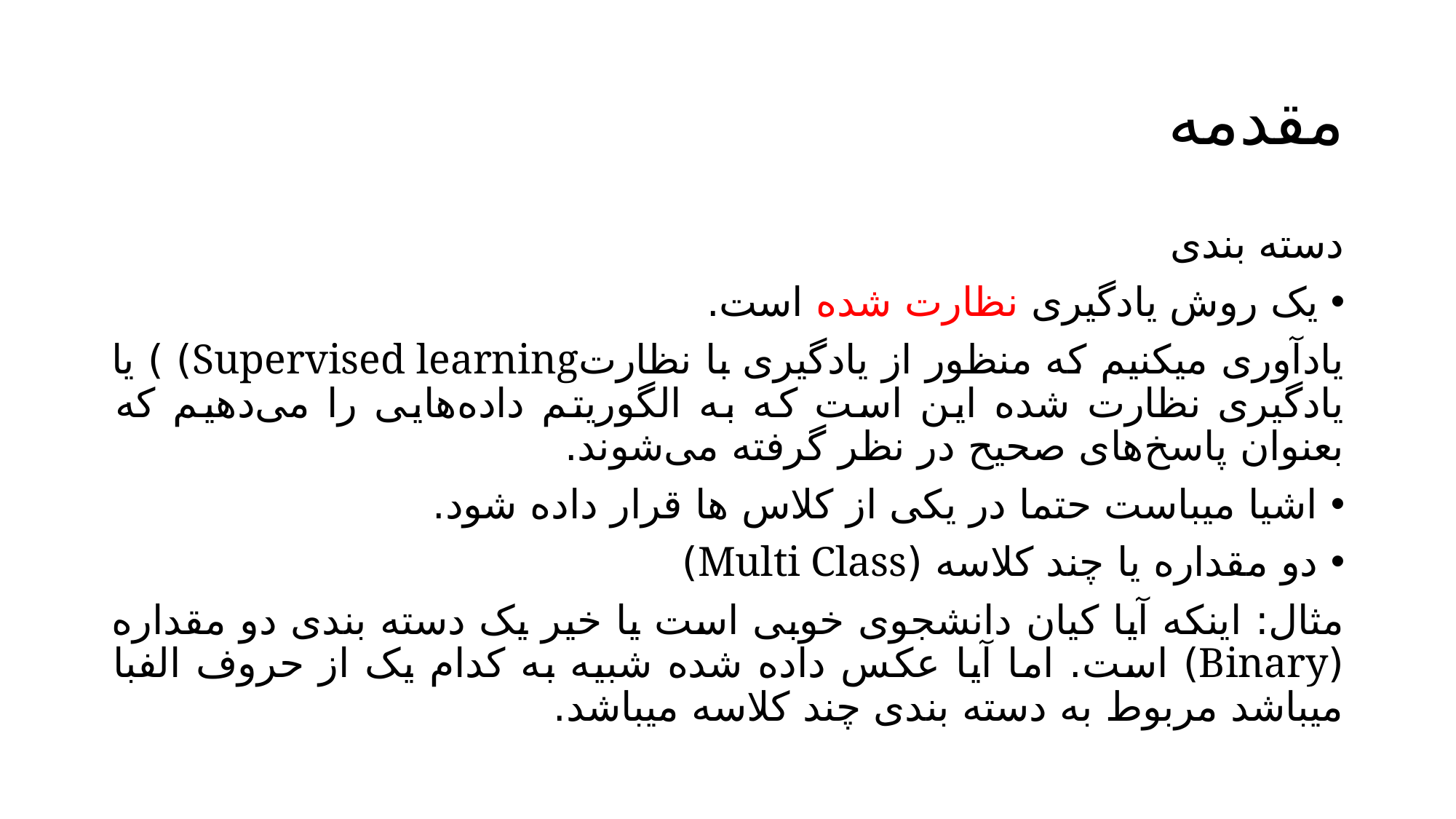

# مقدمه
دسته بندی
یک روش یادگیری نظارت شده است.
یادآوری میکنیم که منظور از یادگیری با نظارتSupervised learning) ) یا یادگیری نظارت شده این است که به الگوریتم داده‌هایی را می‌دهیم که بعنوان پاسخ‌های صحیح در نظر گرفته می‌شوند.
اشیا میباست حتما در یکی از کلاس ها قرار داده شود.
دو مقداره یا چند کلاسه (Multi Class)
مثال: اینکه آیا کیان دانشجوی خوبی است یا خیر یک دسته بندی دو مقداره (Binary) است. اما آیا عکس داده شده شبیه به کدام یک از حروف الفبا میباشد مربوط به دسته بندی چند کلاسه میباشد.